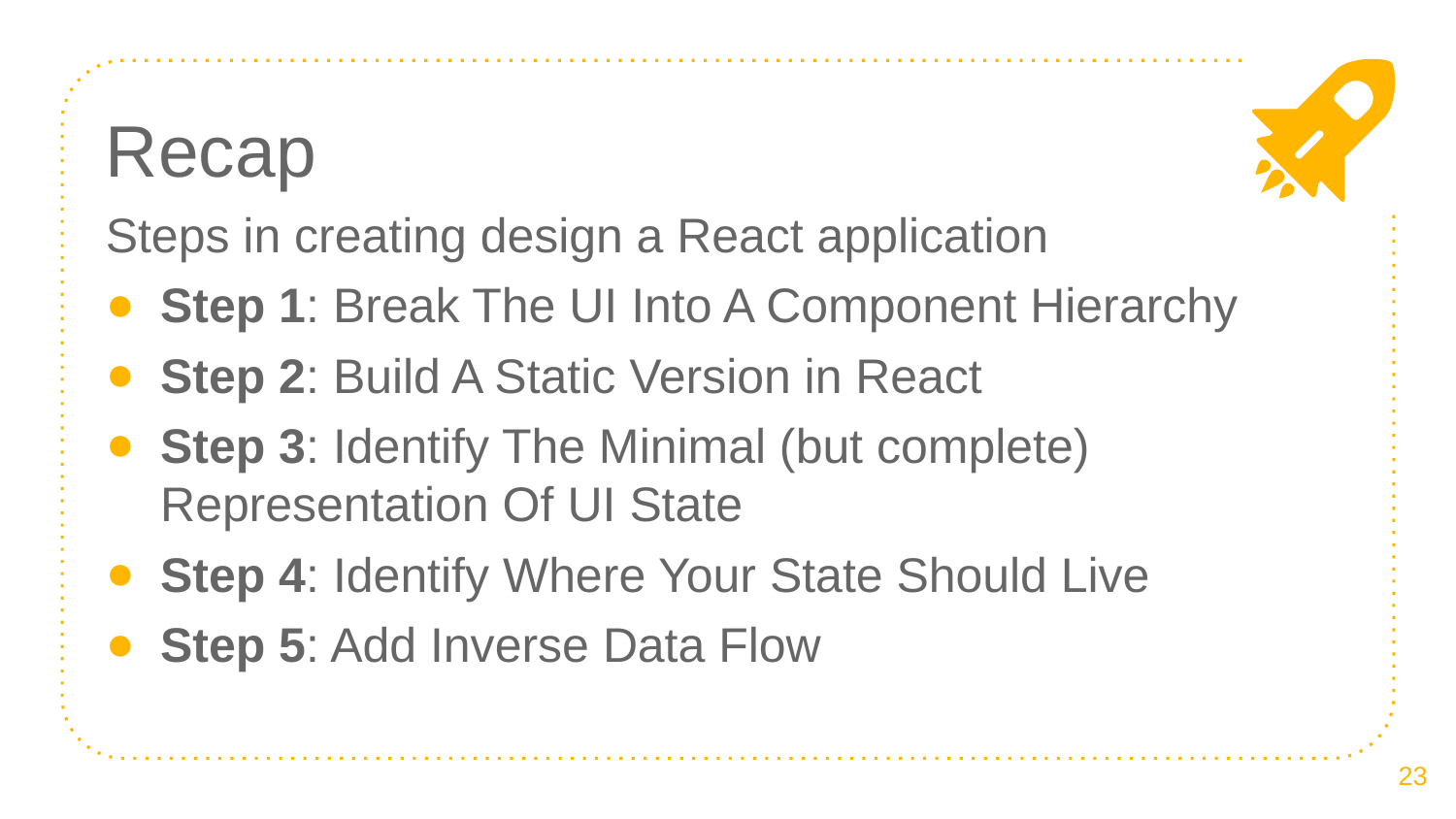

Recap
Steps in creating design a React application
Step 1: Break The UI Into A Component Hierarchy
Step 2: Build A Static Version in React
Step 3: Identify The Minimal (but complete) Representation Of UI State
Step 4: Identify Where Your State Should Live
Step 5: Add Inverse Data Flow
23